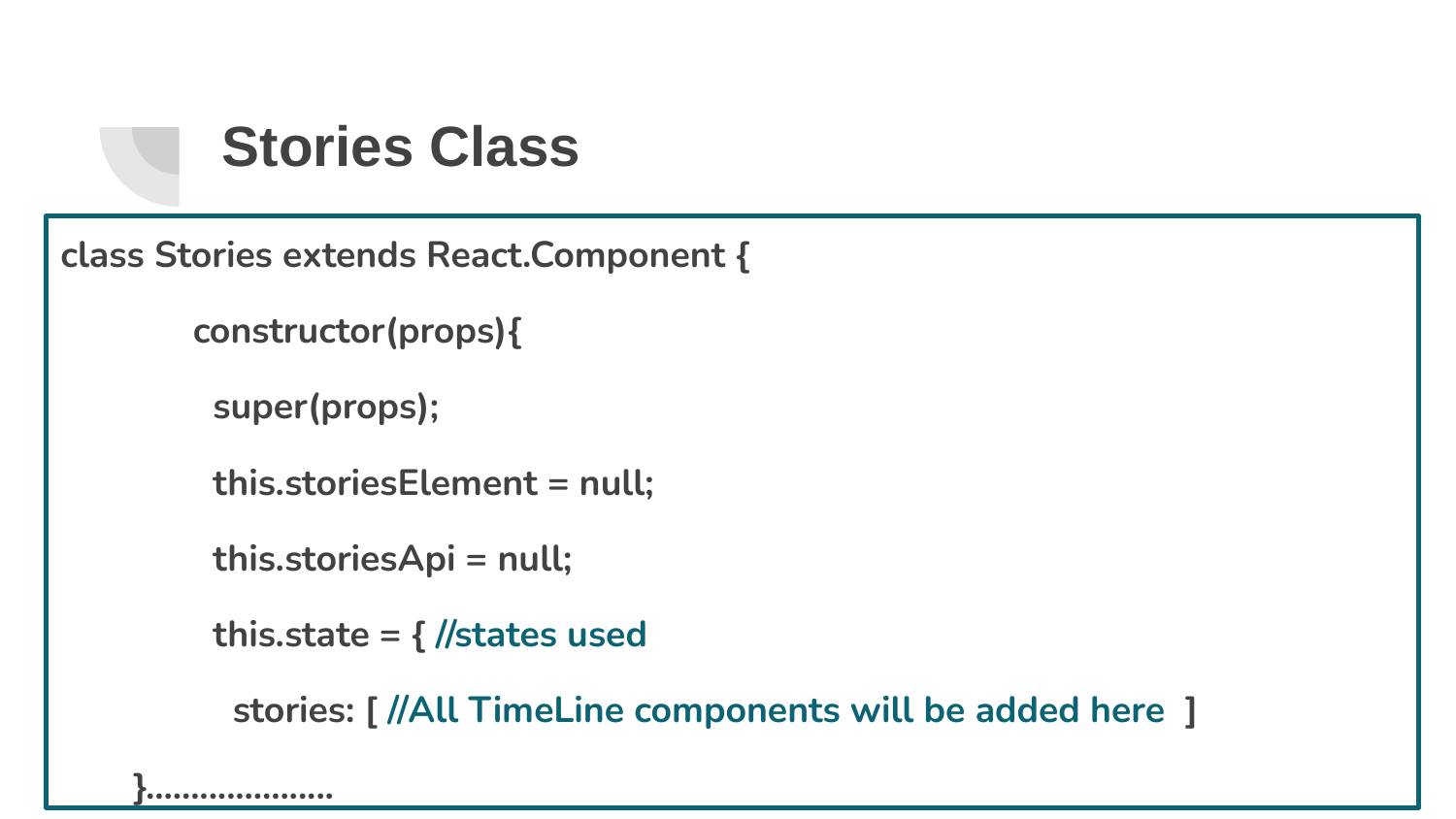

# Stories Class
class Stories extends React.Component {
      constructor(props){
        super(props);
        this.storiesElement = null;
        this.storiesApi = null;
        this.state = { //states used
          stories: [ //All TimeLine components will be added here  ]
}.....................